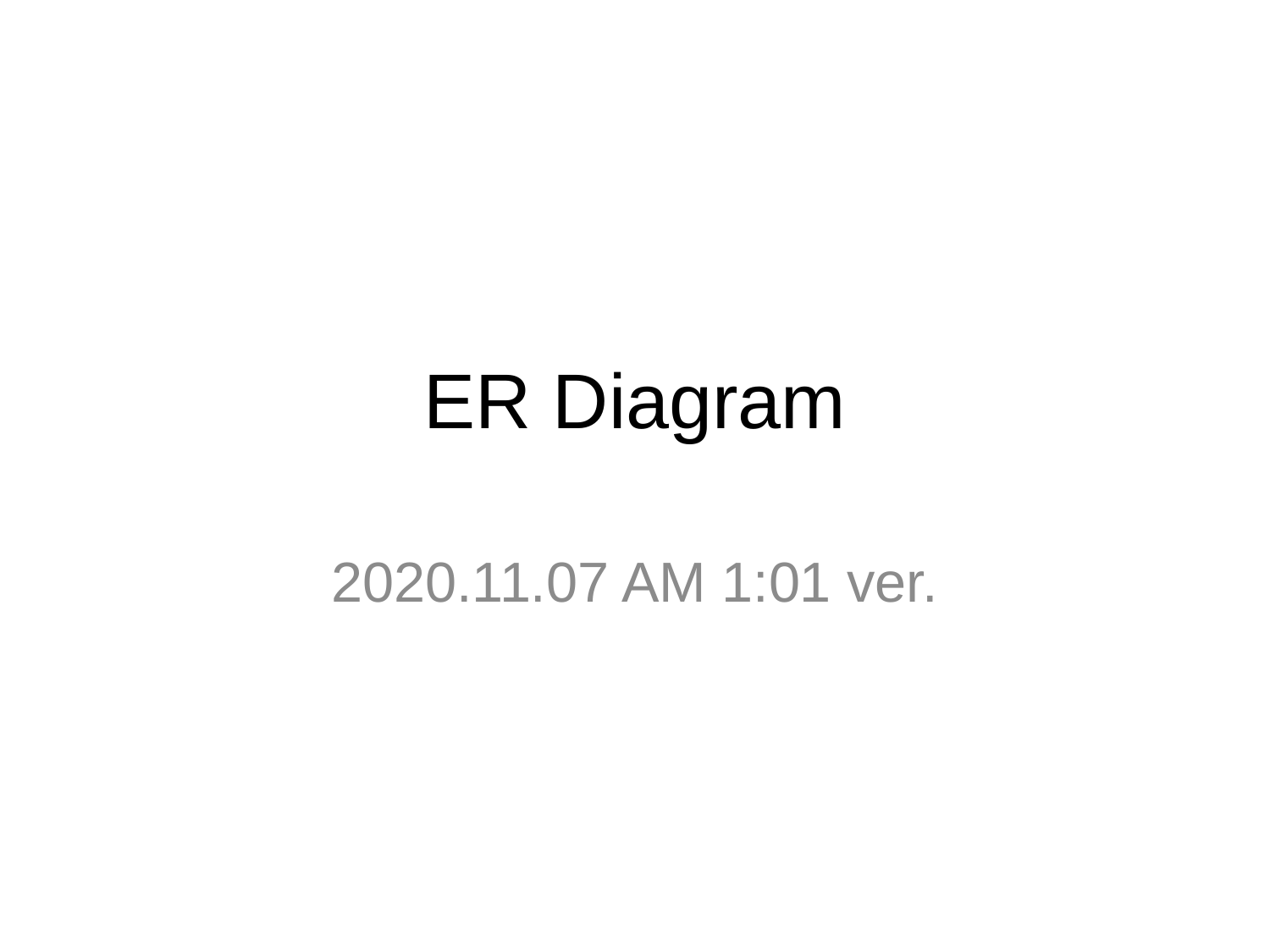

# ER Diagram
2020.11.07 AM 1:01 ver.